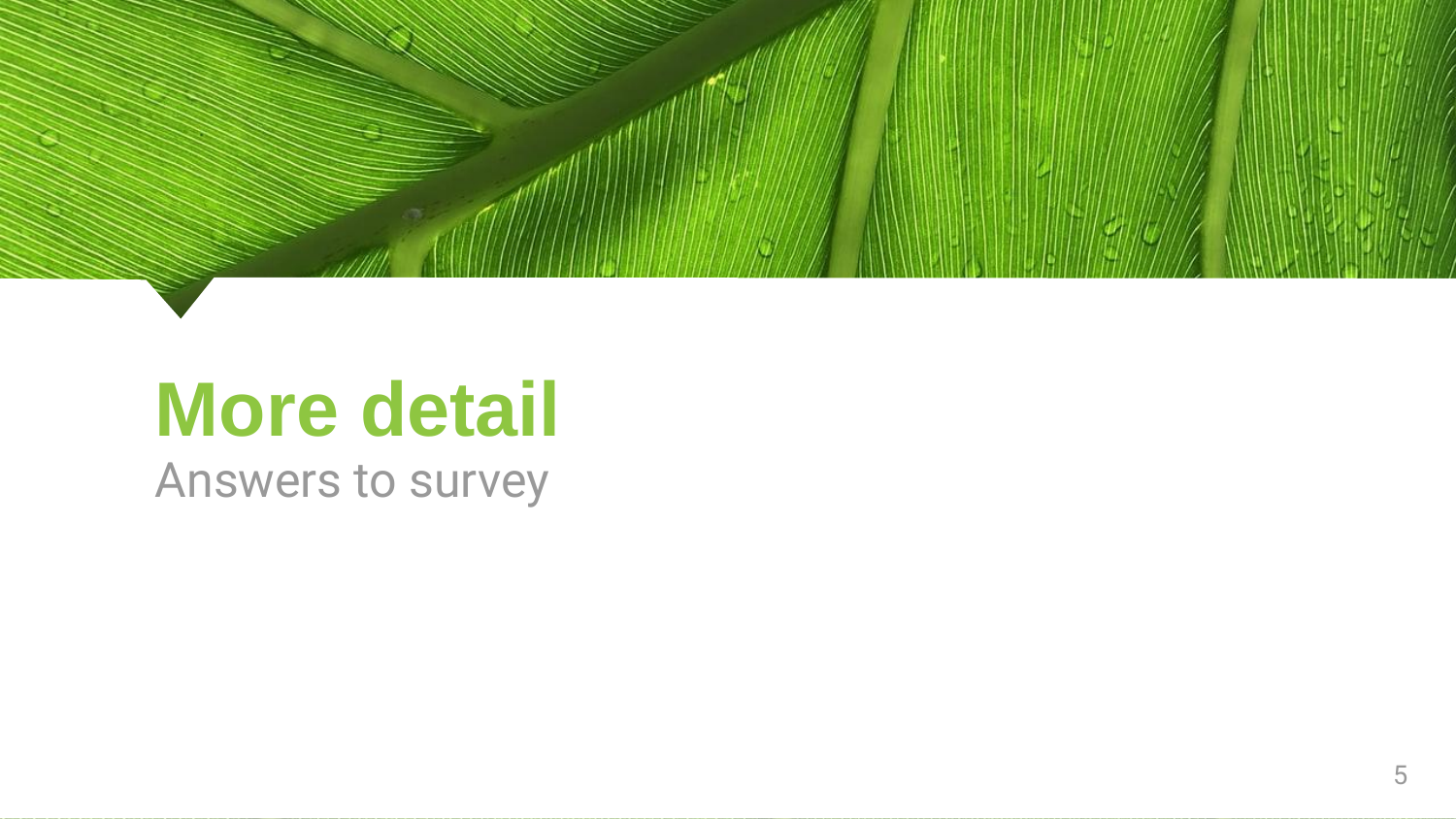

# More detail
Answers to survey
5